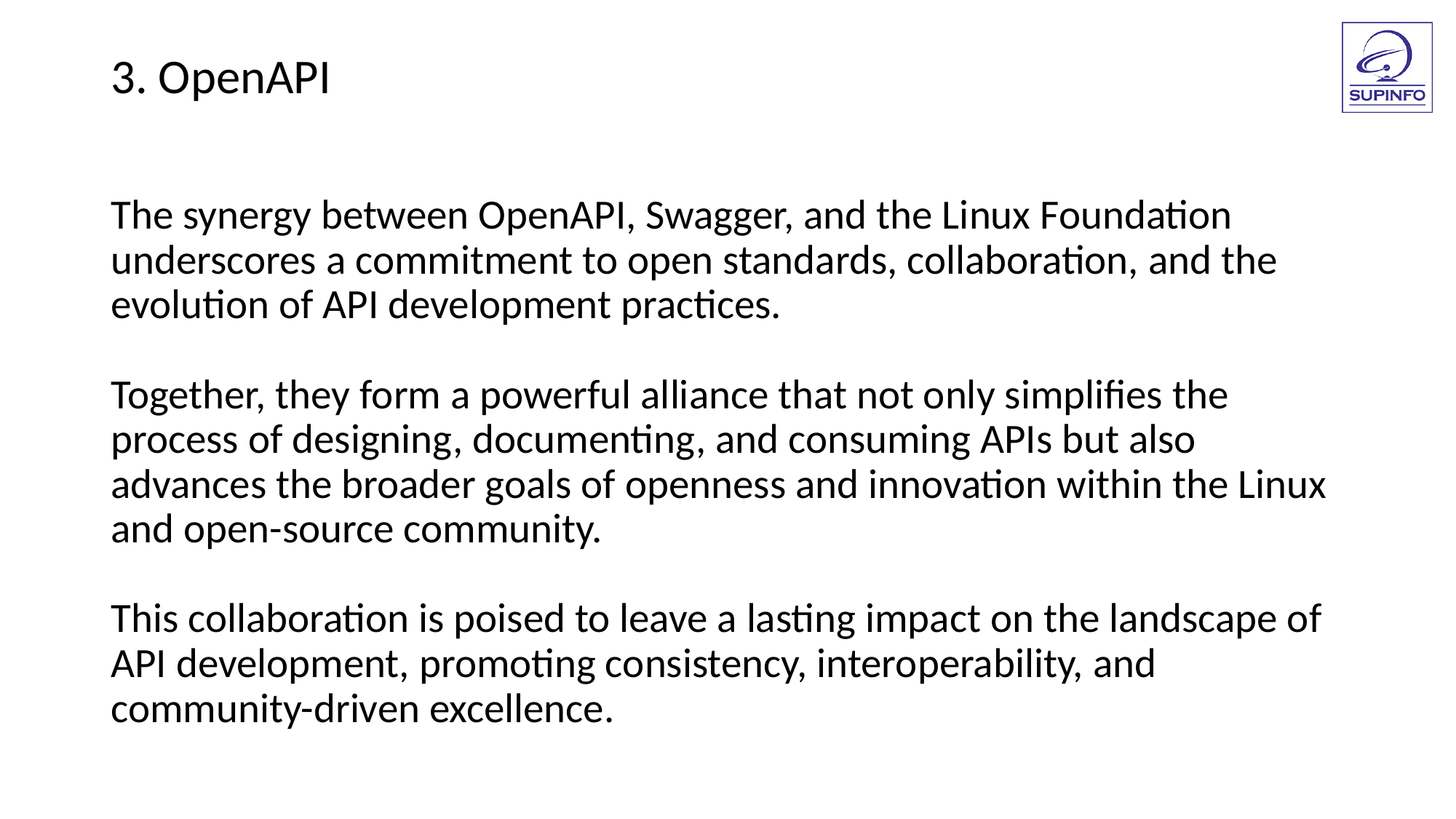

3. OpenAPI
The synergy between OpenAPI, Swagger, and the Linux Foundation underscores a commitment to open standards, collaboration, and the evolution of API development practices.

Together, they form a powerful alliance that not only simplifies the process of designing, documenting, and consuming APIs but also advances the broader goals of openness and innovation within the Linux and open-source community.

This collaboration is poised to leave a lasting impact on the landscape of API development, promoting consistency, interoperability, and community-driven excellence.